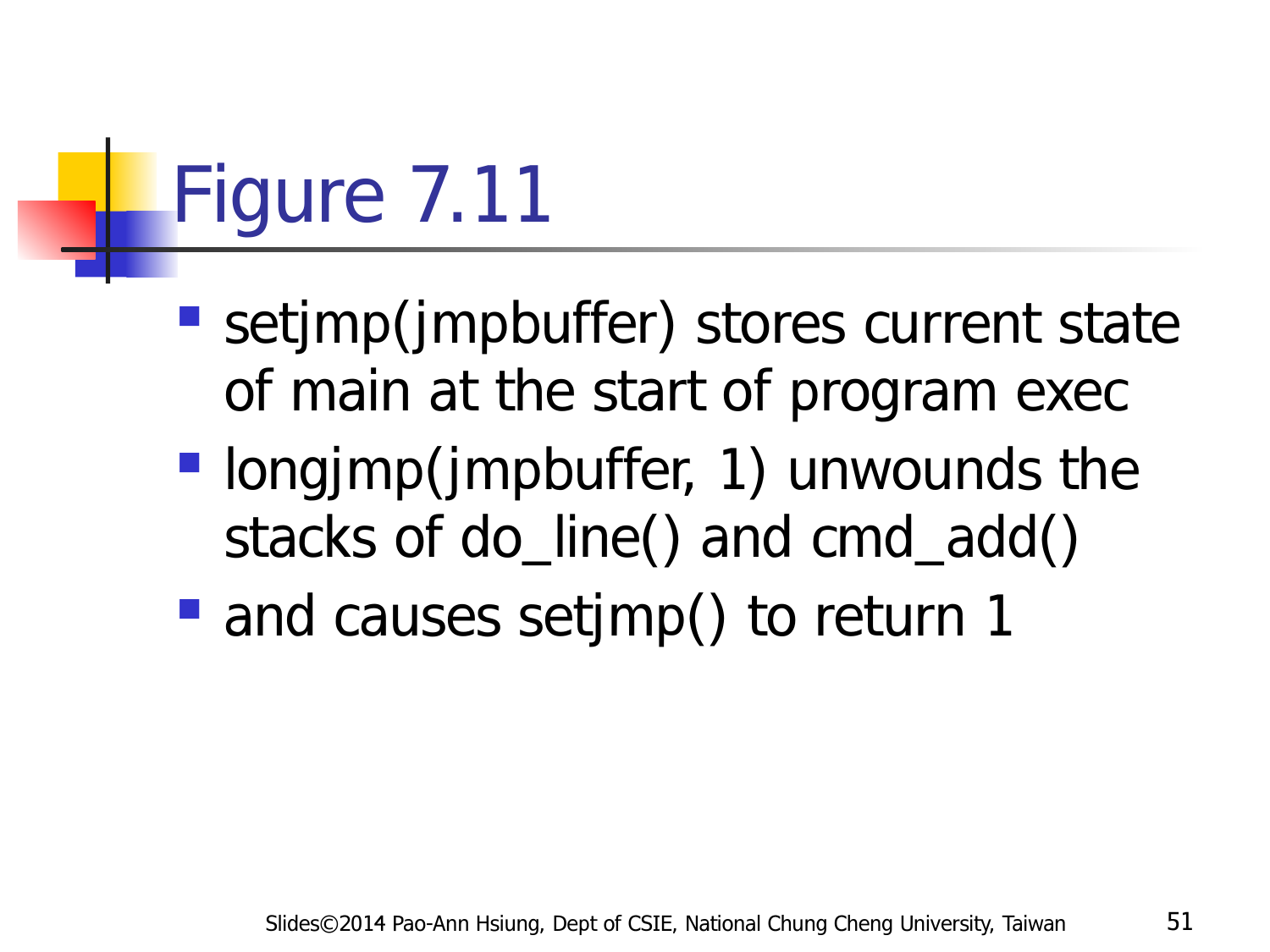

# Figure 7.11
setjmp(jmpbuffer) stores current state of main at the start of program exec
longjmp(jmpbuffer, 1) unwounds the stacks of do_line() and cmd_add()
and causes setjmp() to return 1
Slides©2014 Pao-Ann Hsiung, Dept of CSIE, National Chung Cheng University, Taiwan
51